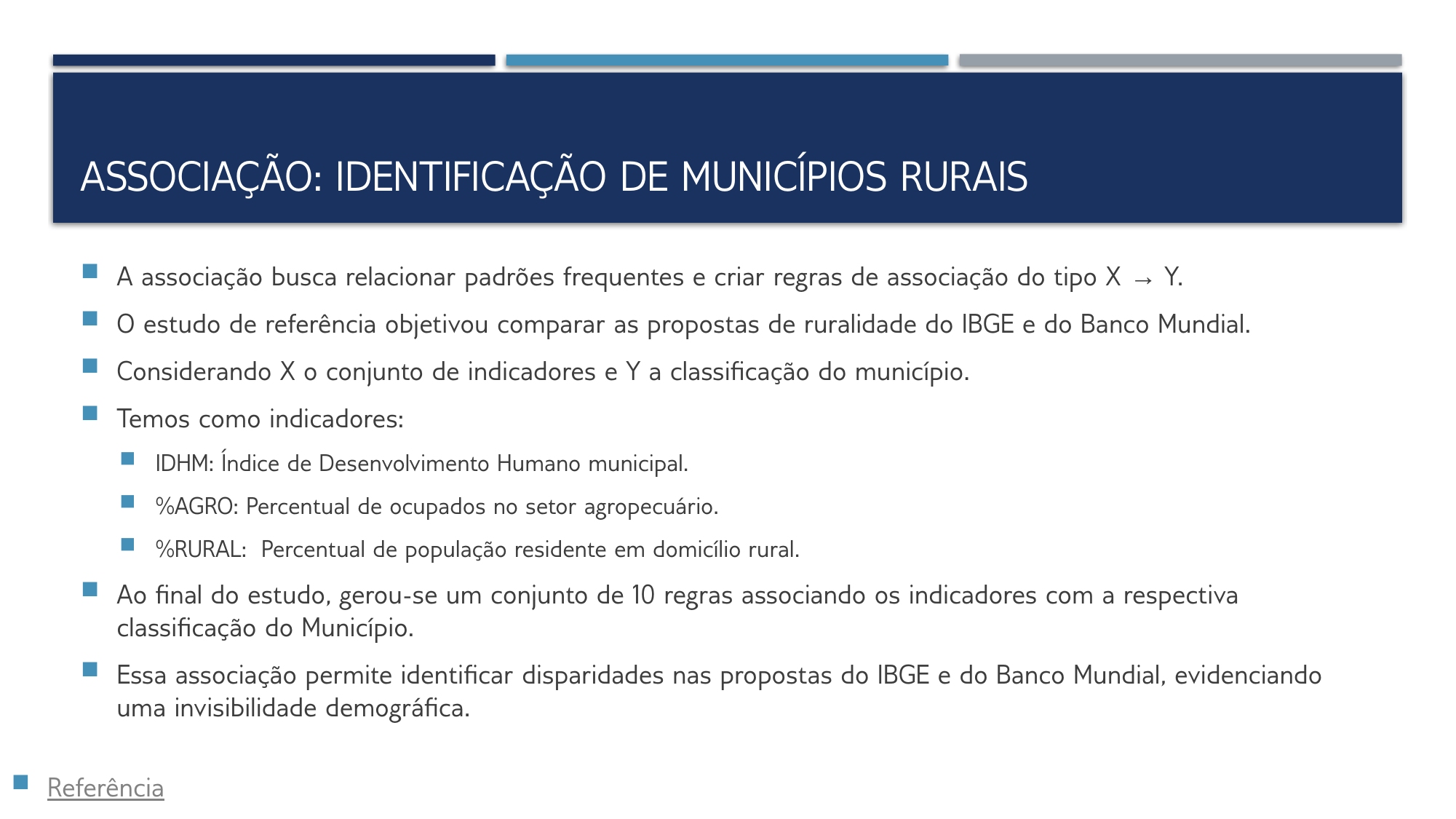

# Associação: identificação DE municípios rurais
A associação busca relacionar padrões frequentes e criar regras de associação do tipo X → Y.
O estudo de referência objetivou comparar as propostas de ruralidade do IBGE e do Banco Mundial.
Considerando X o conjunto de indicadores e Y a classificação do município.
Temos como indicadores:
IDHM: Índice de Desenvolvimento Humano municipal.
%AGRO: Percentual de ocupados no setor agropecuário.
%RURAL:  Percentual de população residente em domicílio rural.
Ao final do estudo, gerou-se um conjunto de 10 regras associando os indicadores com a respectiva classificação do Município.
Essa associação permite identificar disparidades nas propostas do IBGE e do Banco Mundial, evidenciando uma invisibilidade demográfica.
Referência